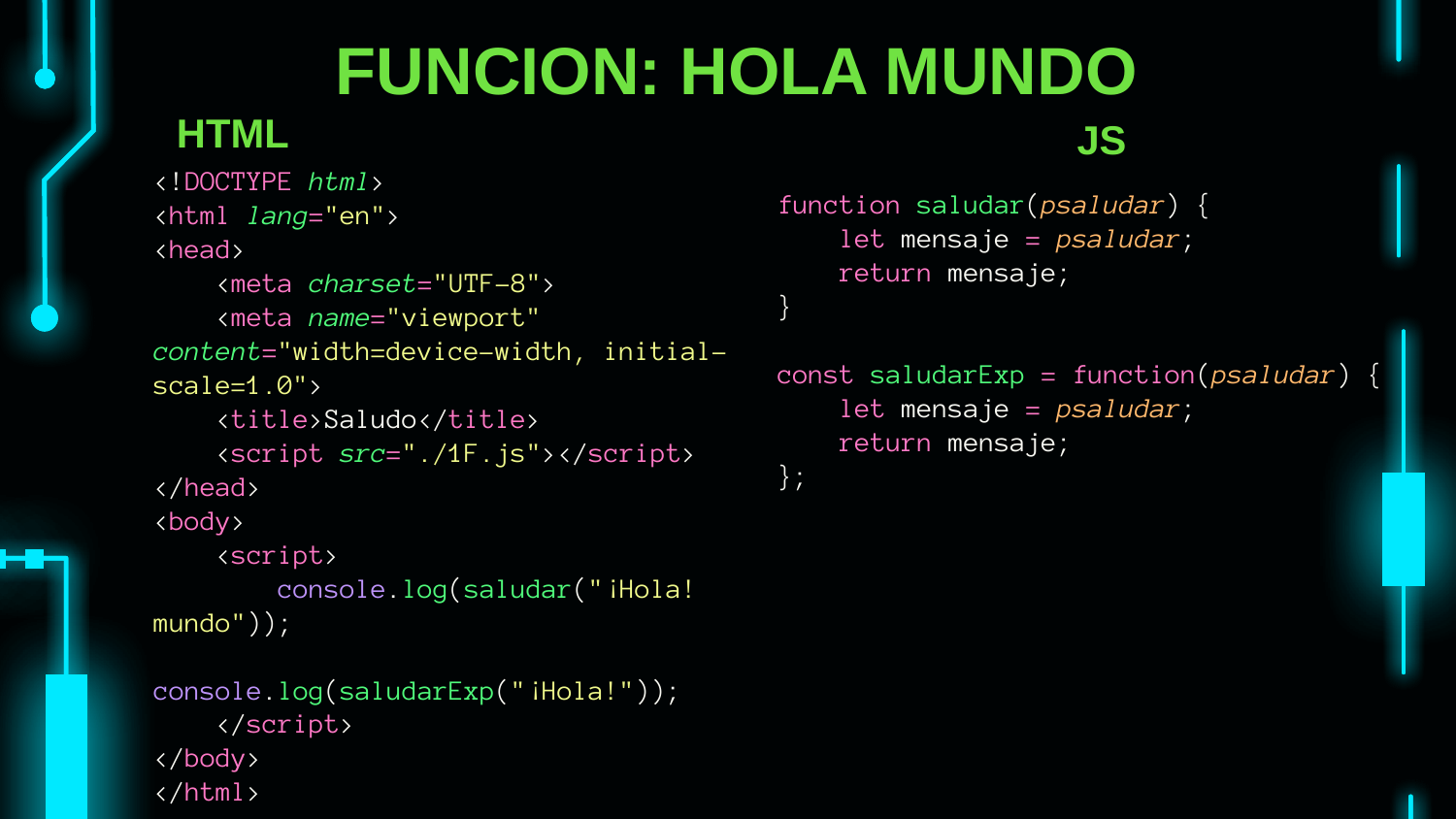

# FUNCION: HOLA MUNDO
HTML
JS
<!DOCTYPE html>
<html lang="en">
<head>
    <meta charset="UTF-8">
    <meta name="viewport" content="width=device-width, initial-scale=1.0">
    <title>Saludo</title>
    <script src="./1F.js"></script>
</head>
<body>
    <script>
        console.log(saludar("¡Hola! mundo"));
        console.log(saludarExp("¡Hola!"));
    </script>
</body>
</html>

function saludar(psaludar) {
    let mensaje = psaludar;
    return mensaje;
}
const saludarExp = function(psaludar) {
    let mensaje = psaludar;
    return mensaje;
};